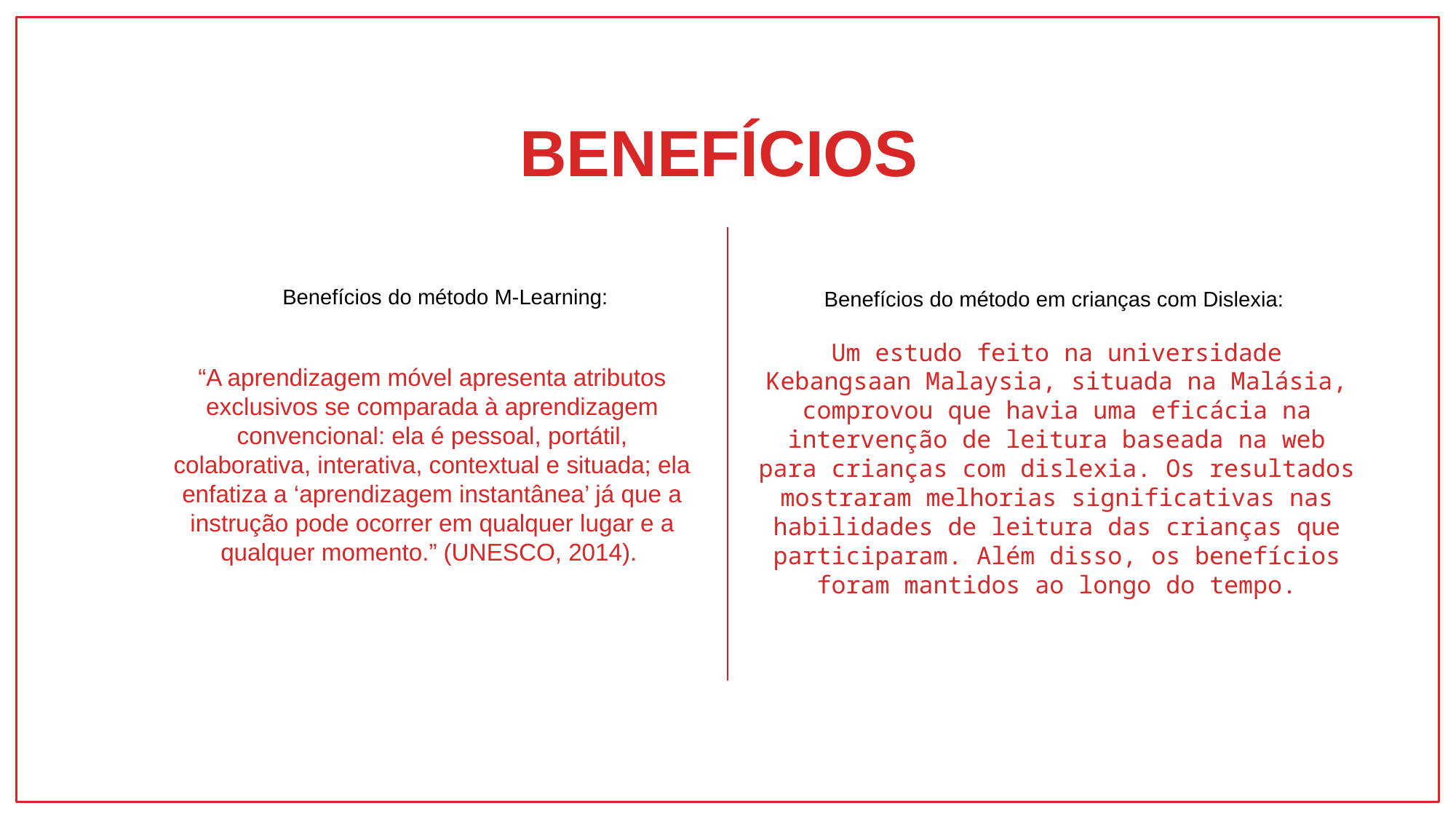

# BENEFÍCIOS
	“A aprendizagem móvel apresenta atributos exclusivos se comparada à aprendizagem convencional: ela é pessoal, portátil, colaborativa, interativa, contextual e situada; ela enfatiza a ‘aprendizagem instantânea’ já que a instrução pode ocorrer em qualquer lugar e a qualquer momento.” (UNESCO, 2014).
	Um estudo feito na universidade Kebangsaan Malaysia, situada na Malásia, comprovou que havia uma eficácia na intervenção de leitura baseada na web para crianças com dislexia. Os resultados mostraram melhorias significativas nas habilidades de leitura das crianças que participaram. Além disso, os benefícios foram mantidos ao longo do tempo.
Benefícios do método M-Learning:
Benefícios do método em crianças com Dislexia: